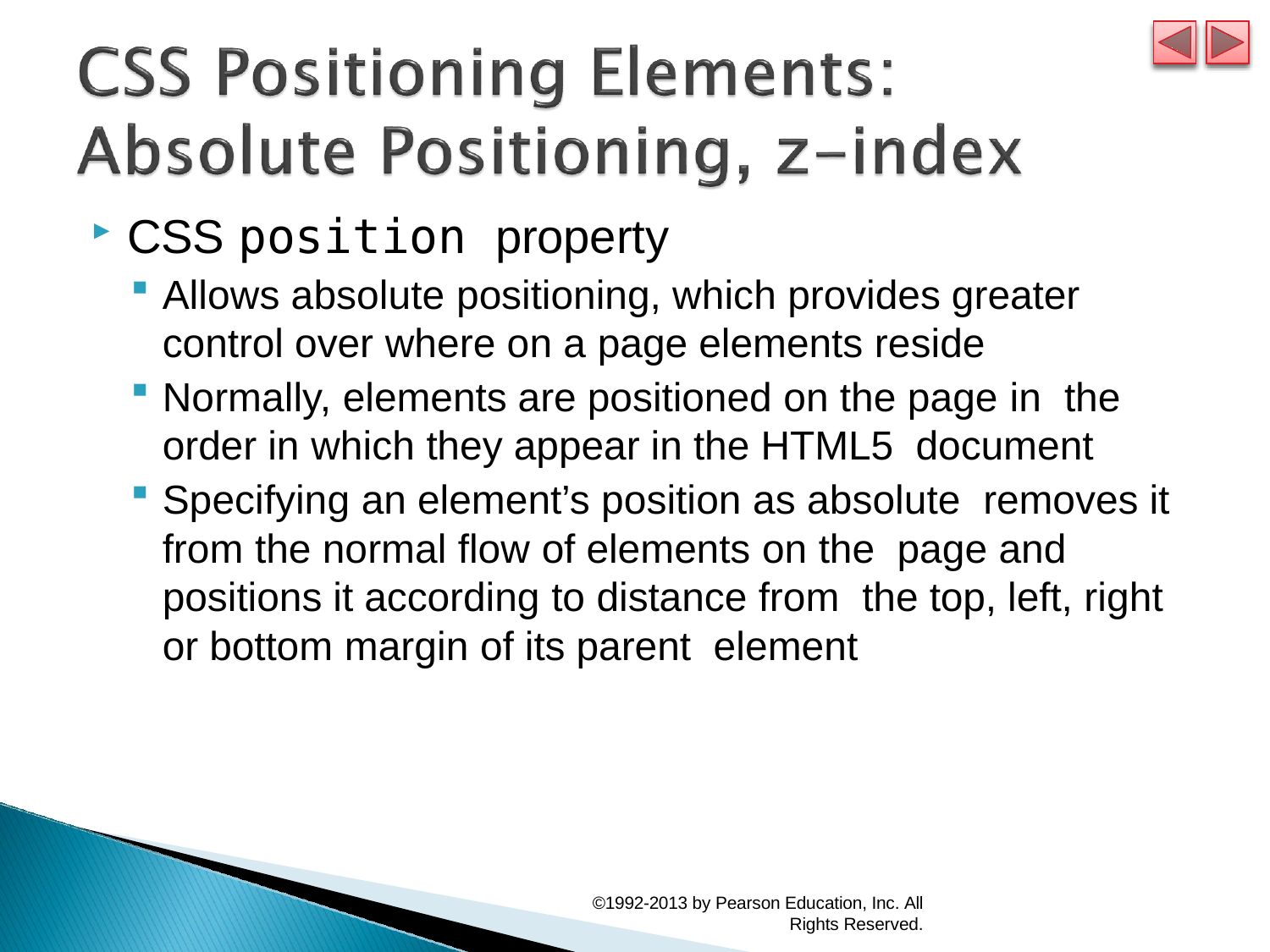

CSS position property
Allows absolute positioning, which provides greater  control over where on a page elements reside
Normally, elements are positioned on the page in  the order in which they appear in the HTML5  document
Specifying an element’s position as absolute  removes it from the normal flow of elements on the  page and positions it according to distance from  the top, left, right or bottom margin of its parent  element
©1992-2013 by Pearson Education, Inc. All
Rights Reserved.